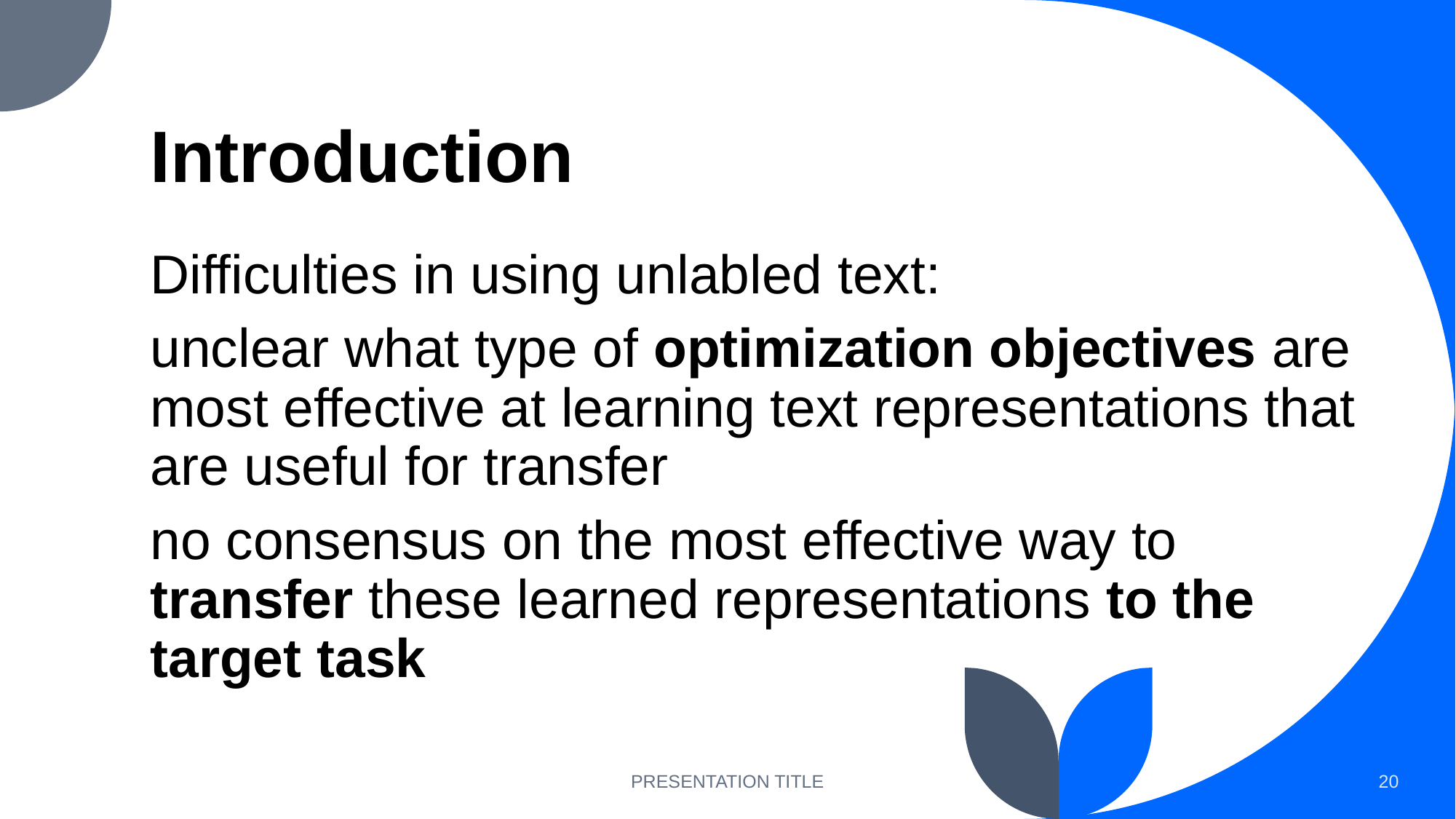

# Introduction
Difficulties in using unlabled text:
unclear what type of optimization objectives are most effective at learning text representations that are useful for transfer
no consensus on the most effective way to transfer these learned representations to the target task
PRESENTATION TITLE
20